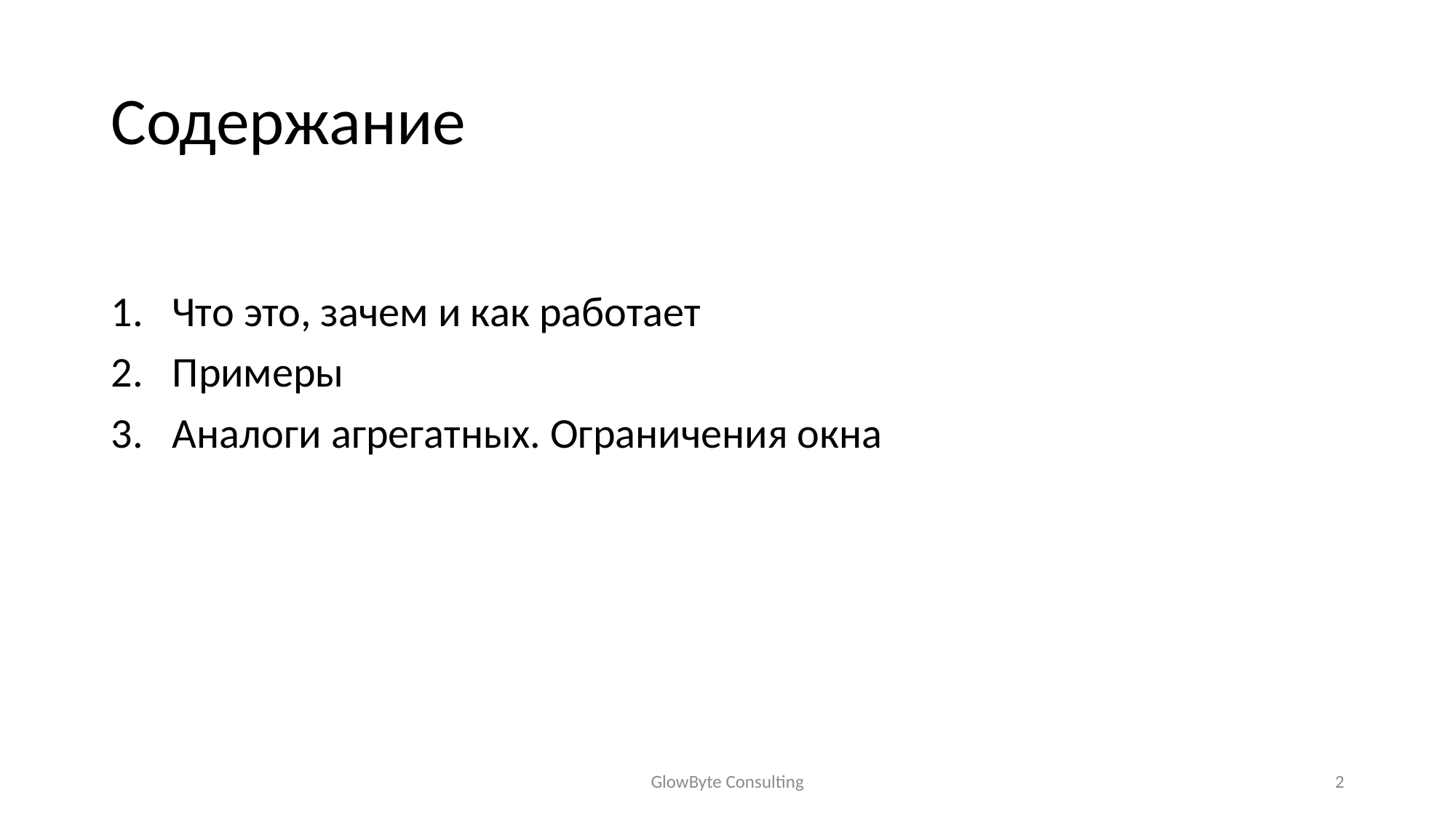

# Содержание

Что это, зачем и как работает
Примеры
Аналоги агрегатных. Ограничения окна

GlowByte Consulting
2